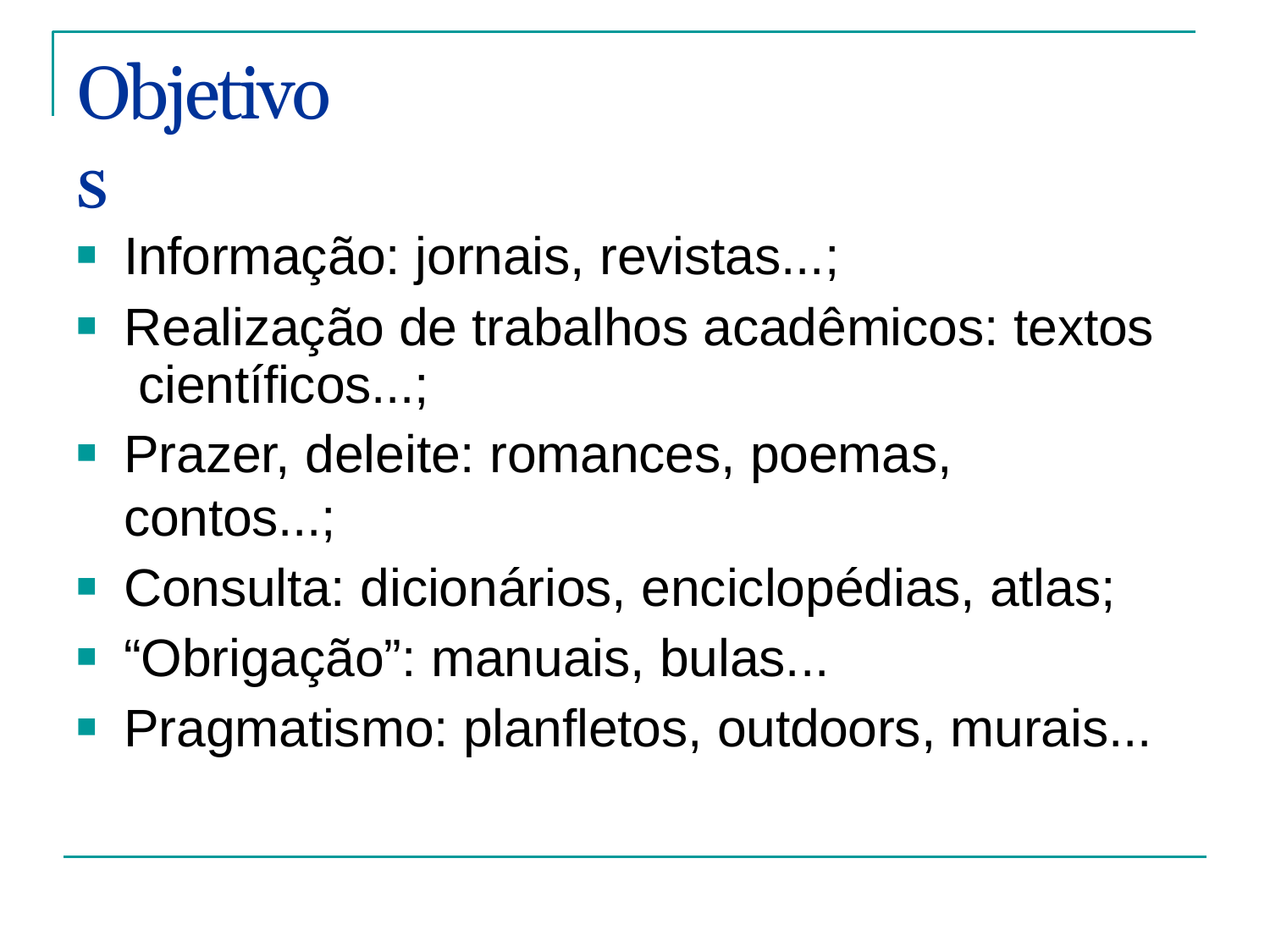

# Objetivos
Informação: jornais, revistas...;
Realização de trabalhos acadêmicos: textos  científicos...;
Prazer, deleite: romances, poemas, contos...;
Consulta: dicionários, enciclopédias, atlas;
“Obrigação”: manuais, bulas...
Pragmatismo: planfletos, outdoors, murais...